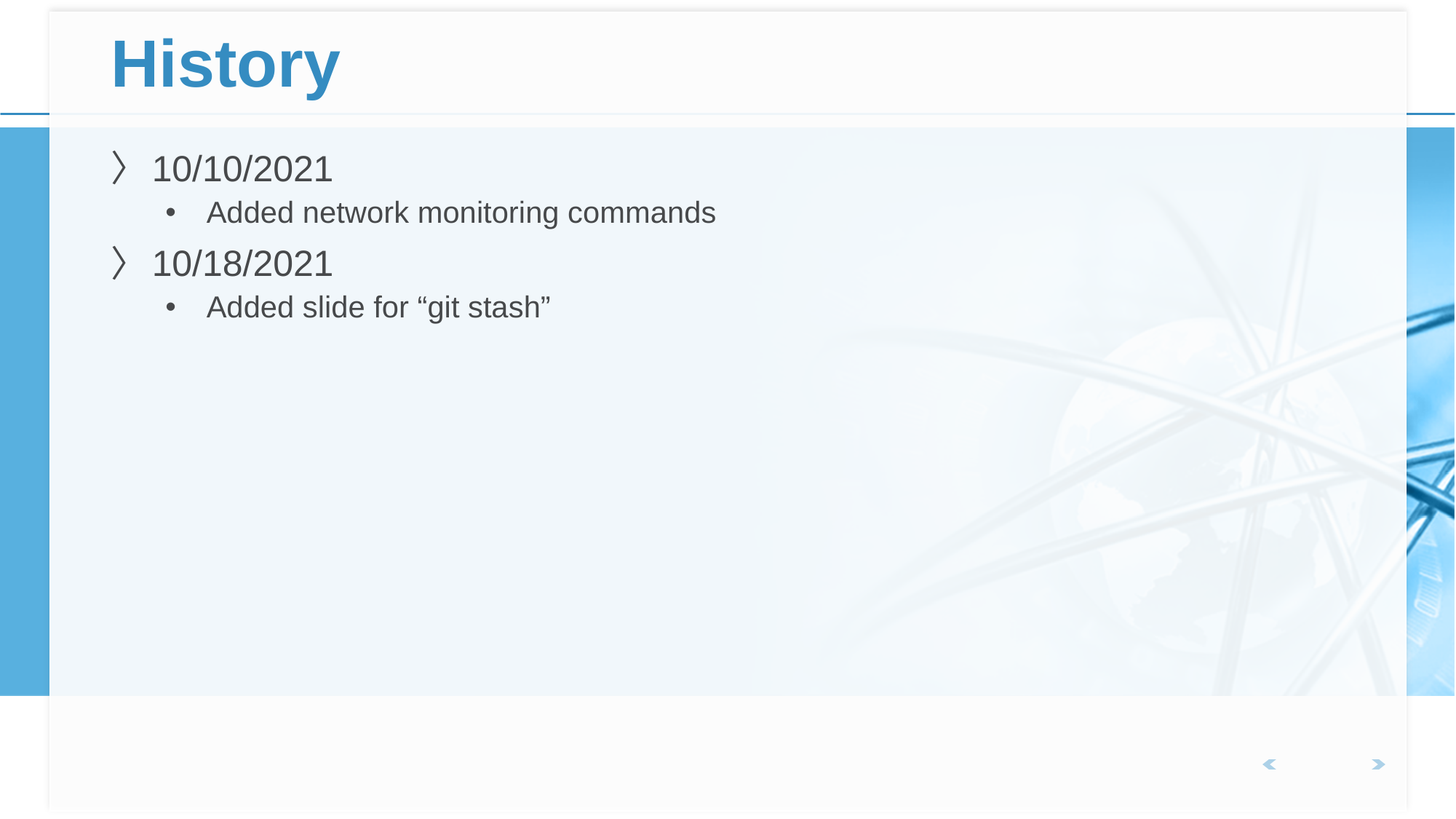

# History
10/10/2021
Added network monitoring commands
10/18/2021
Added slide for “git stash”